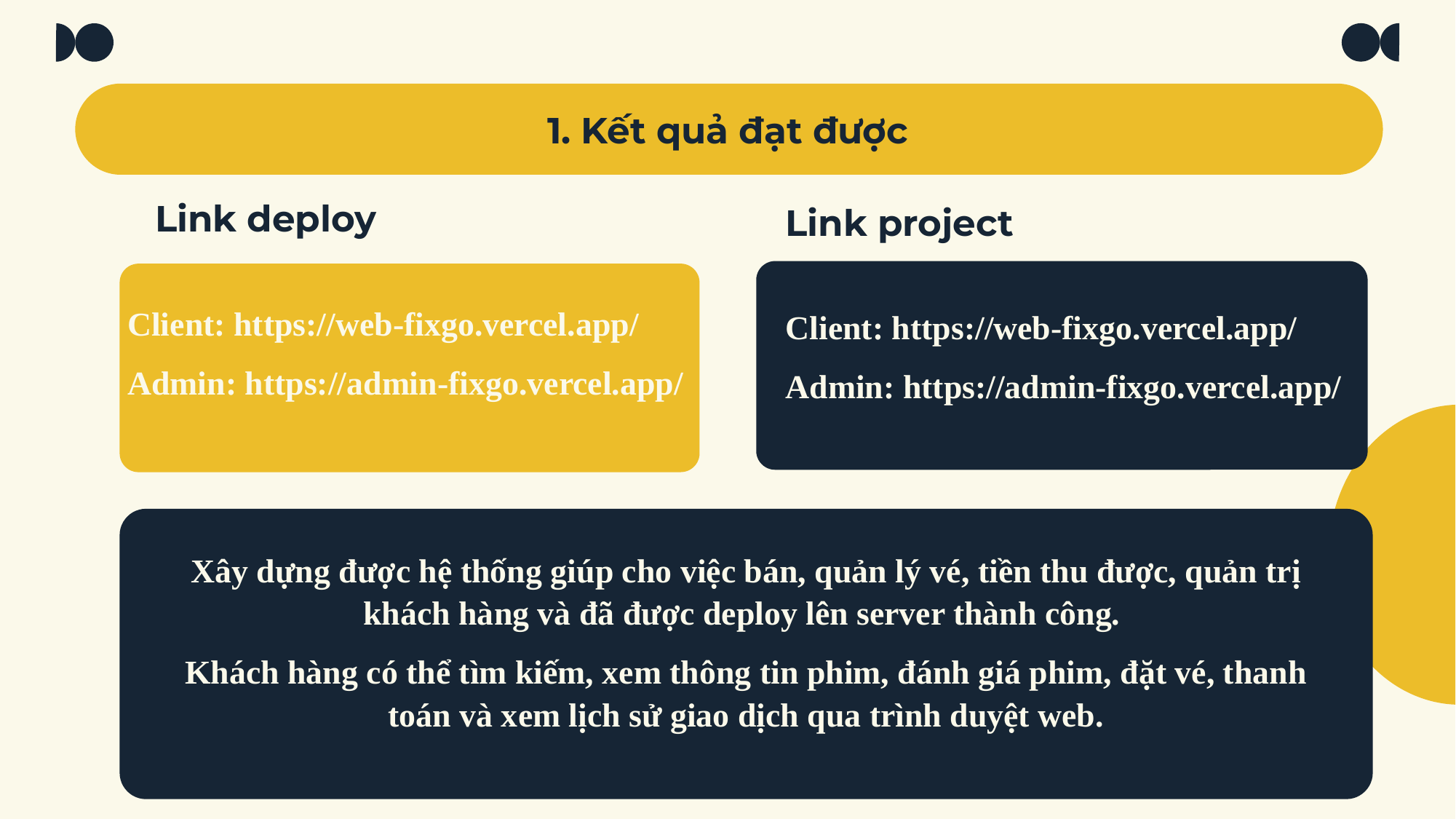

# 1. Kết quả đạt được
Link deploy
Link project

Client: https://web-fixgo.vercel.app/
Admin: https://admin-fixgo.vercel.app/
Client: https://web-fixgo.vercel.app/
Admin: https://admin-fixgo.vercel.app/

Xây dựng được hệ thống giúp cho việc bán, quản lý vé, tiền thu được, quản trị khách hàng và đã được deploy lên server thành công.
Khách hàng có thể tìm kiếm, xem thông tin phim, đánh giá phim, đặt vé, thanh toán và xem lịch sử giao dịch qua trình duyệt web.